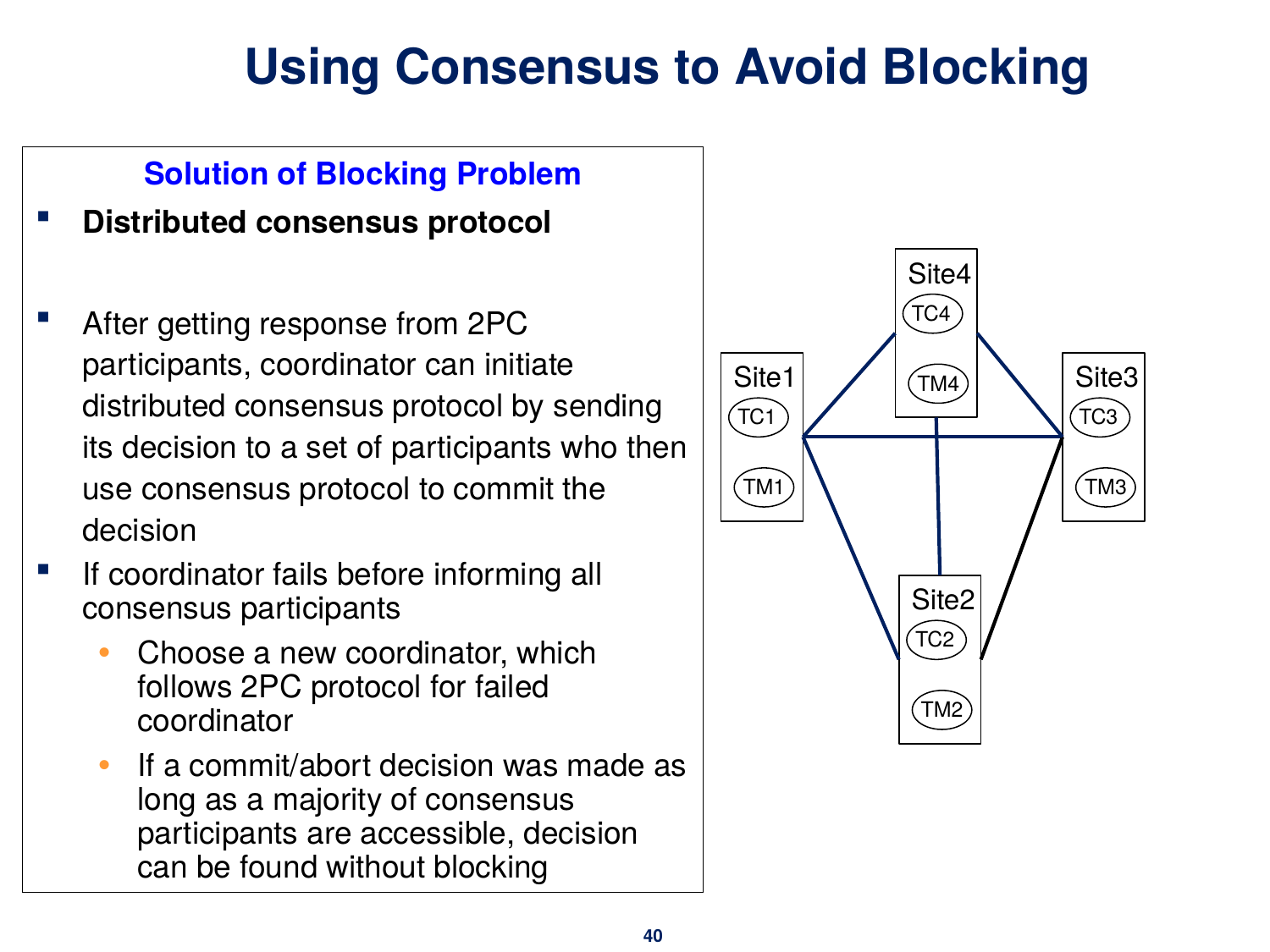

# Using Consensus to Avoid Blocking
Solution of Blocking Problem
Distributed consensus protocol

After getting response from 2PC participants, coordinator can initiate distributed consensus protocol by sending its decision to a set of participants who then use consensus protocol to commit the decision
If coordinator fails before informing all consensus participants
Choose a new coordinator, which follows 2PC protocol for failed coordinator
If a commit/abort decision was made as long as a majority of consensus participants are accessible, decision can be found without blocking

Site4
TC4
TM4
Site1
TC1
TM1
Site3
TC3
TM3
Site2
TC2
TM2